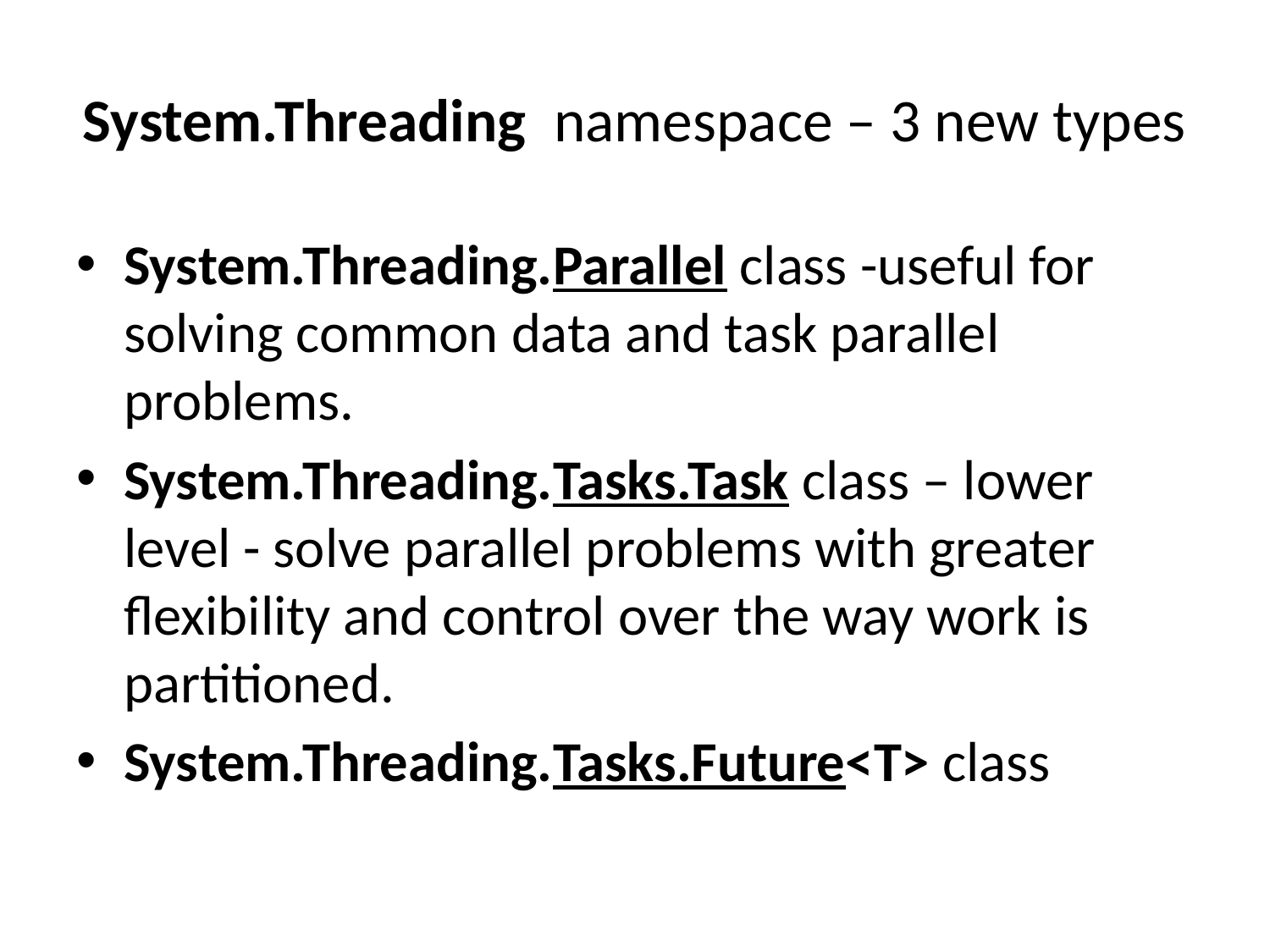

# System.Threading  namespace – 3 new types
System.Threading.Parallel class -useful for solving common data and task parallel problems.
System.Threading.Tasks.Task class – lower level - solve parallel problems with greater flexibility and control over the way work is partitioned.
System.Threading.Tasks.Future<T> class